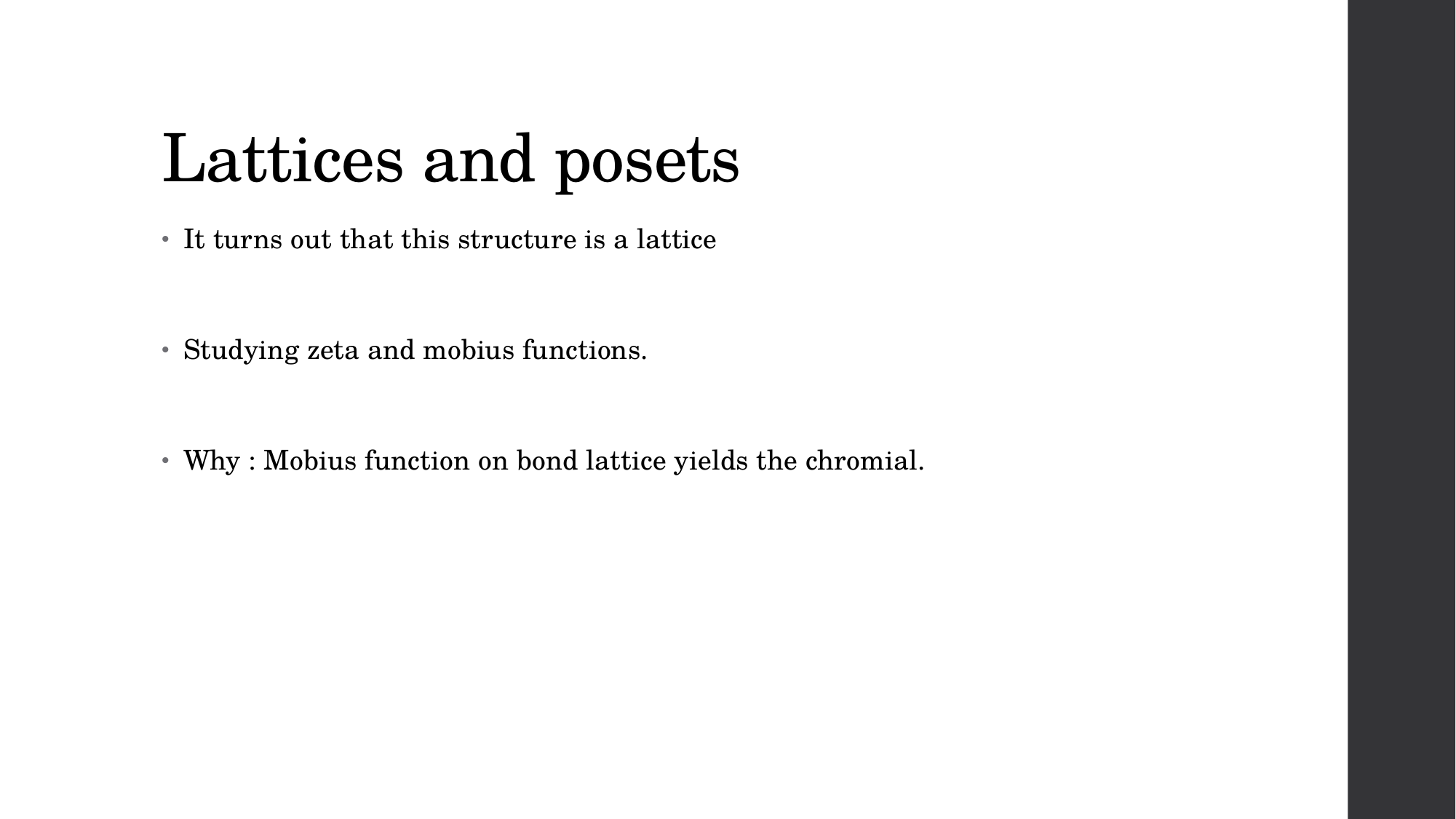

# Lattices and posets
It turns out that this structure is a lattice

Studying zeta and mobius functions.

Why : Mobius function on bond lattice yields the chromial.